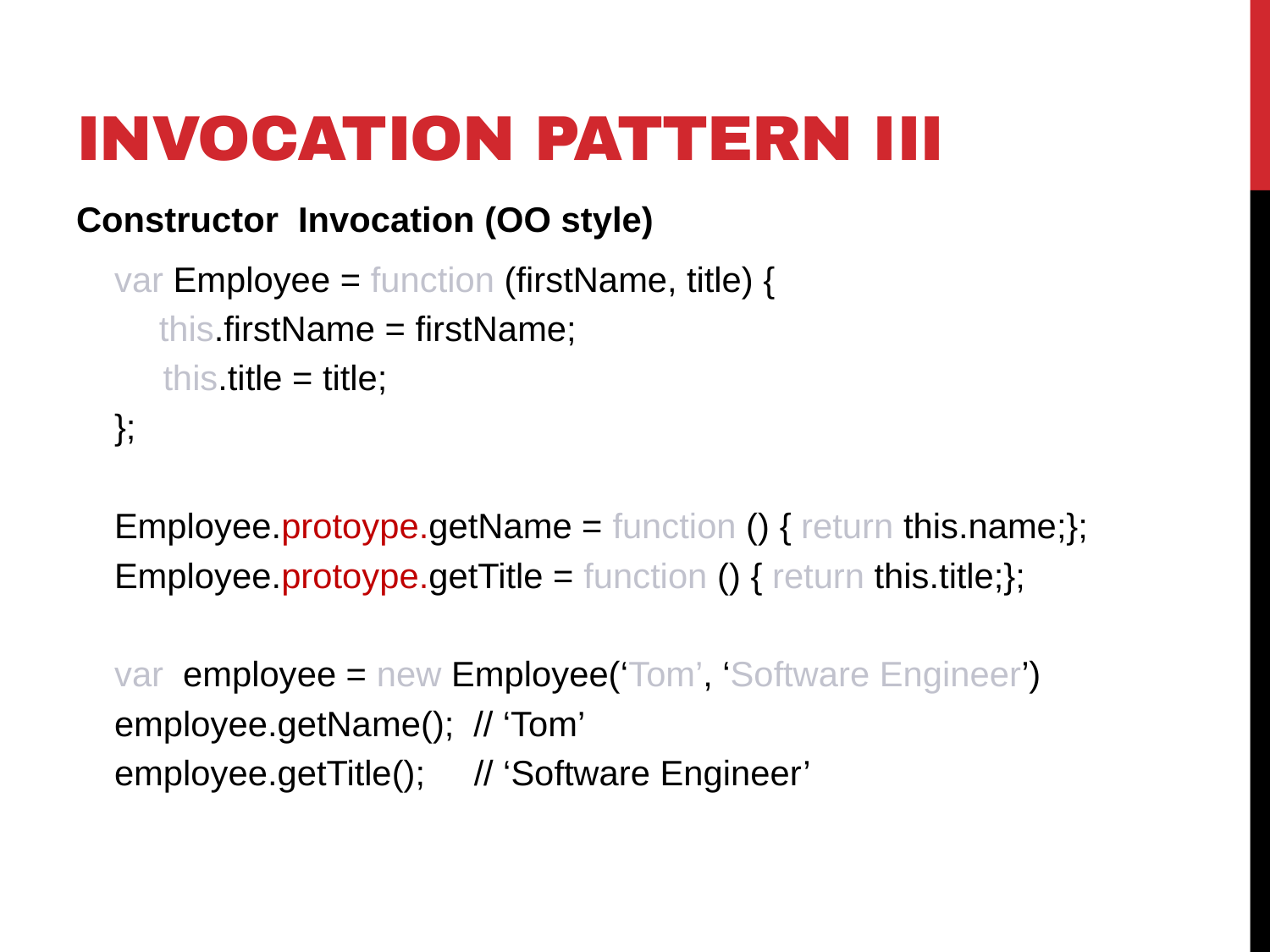

# Invocation Pattern III
Constructor  Invocation (OO style)
var Employee = function (firstName, title) {
	  this.firstName = firstName;
     this.title = title;
};

Employee.protoype.getName = function () { return this.name;};
Employee.protoype.getTitle = function () { return this.title;};

var  employee = new Employee(‘Tom’, ‘Software Engineer’)
employee.getName();  // ‘Tom’
employee.getTitle();     // ‘Software Engineer’